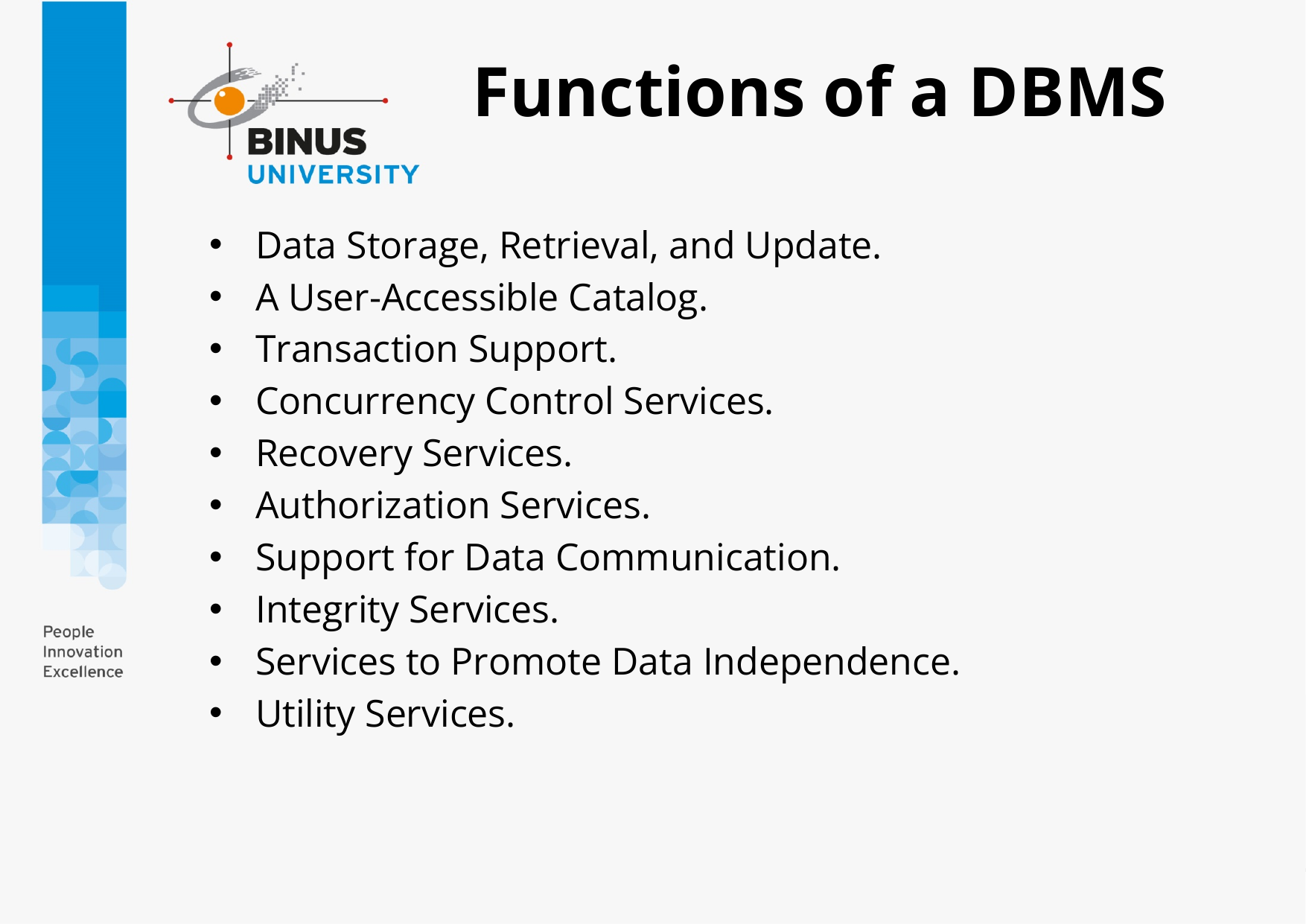

Functions of a DBMS
Data Storage, Retrieval, and Update.
A User-Accessible Catalog.
Transaction Support.
Concurrency Control Services.
Recovery Services.
Authorization Services.
Support for Data Communication.
Integrity Services.
Services to Promote Data Independence.
Utility Services.